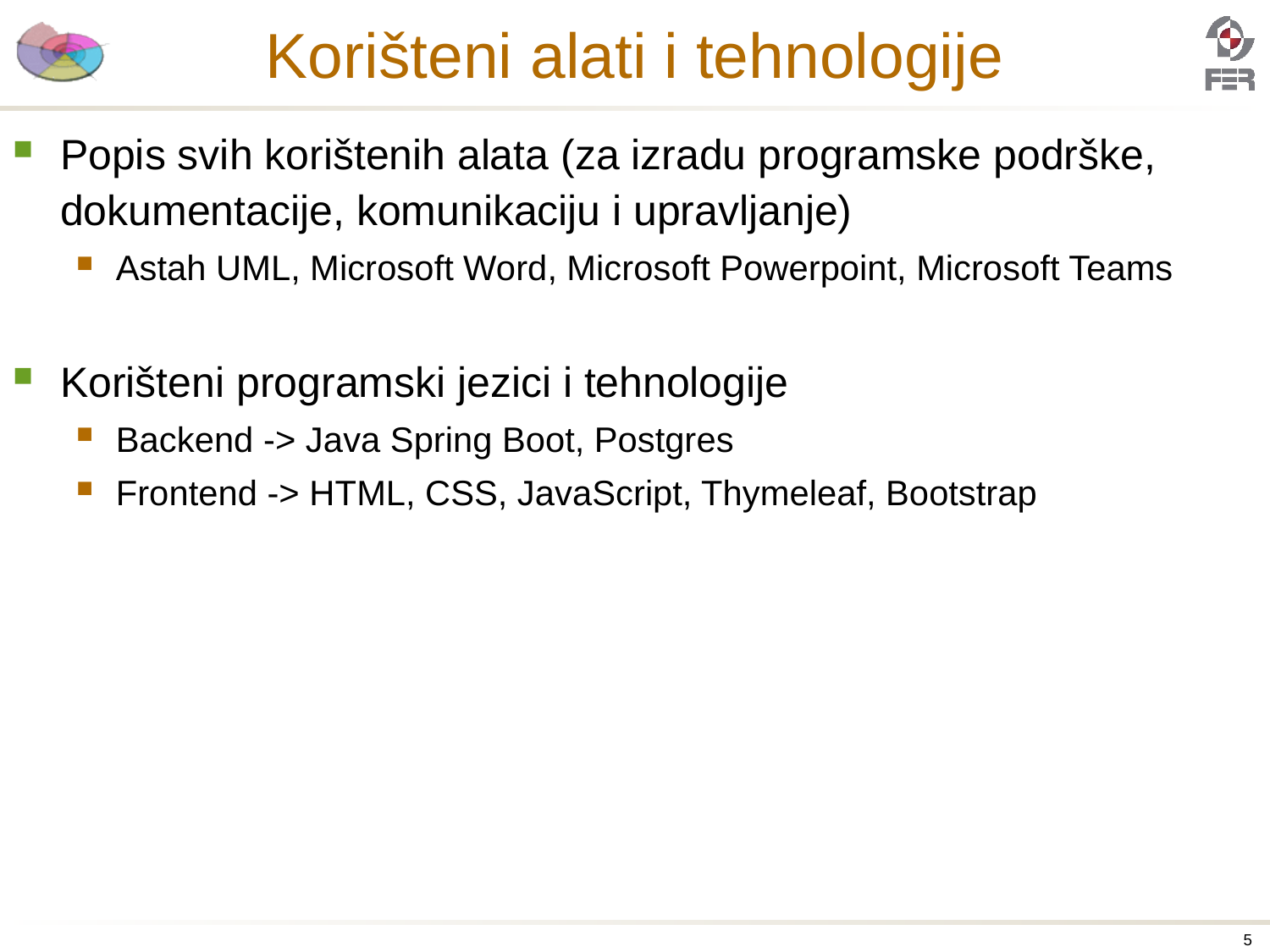

# Korišteni alati i tehnologije
Popis svih korištenih alata (za izradu programske podrške, dokumentacije, komunikaciju i upravljanje)
Astah UML, Microsoft Word, Microsoft Powerpoint, Microsoft Teams

Korišteni programski jezici i tehnologije
Backend -> Java Spring Boot, Postgres
Frontend -> HTML, CSS, JavaScript, Thymeleaf, Bootstrap
5